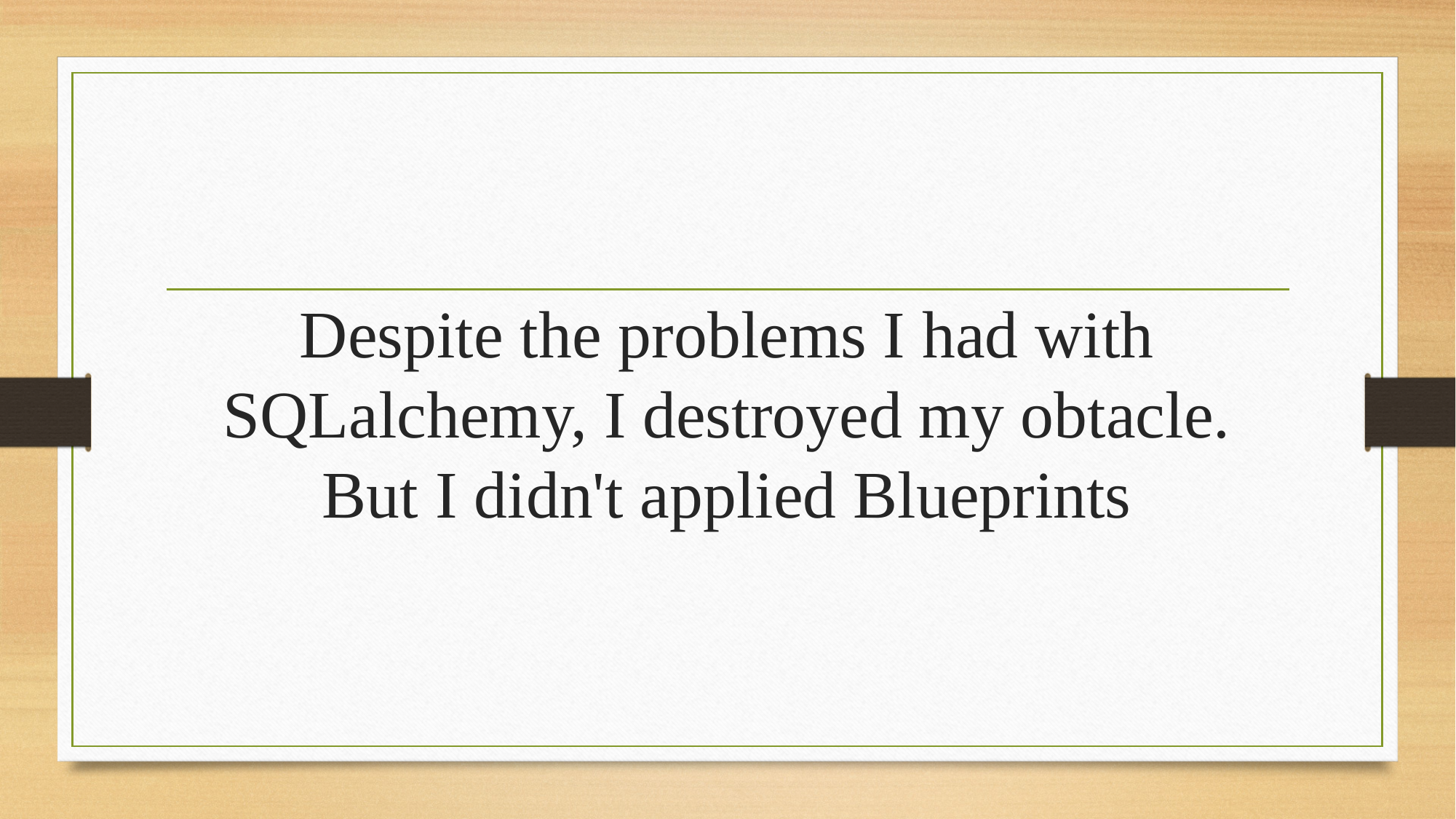

# Despite the problems I had with SQLalchemy, I destroyed my obtacle. But I didn't applied Blueprints